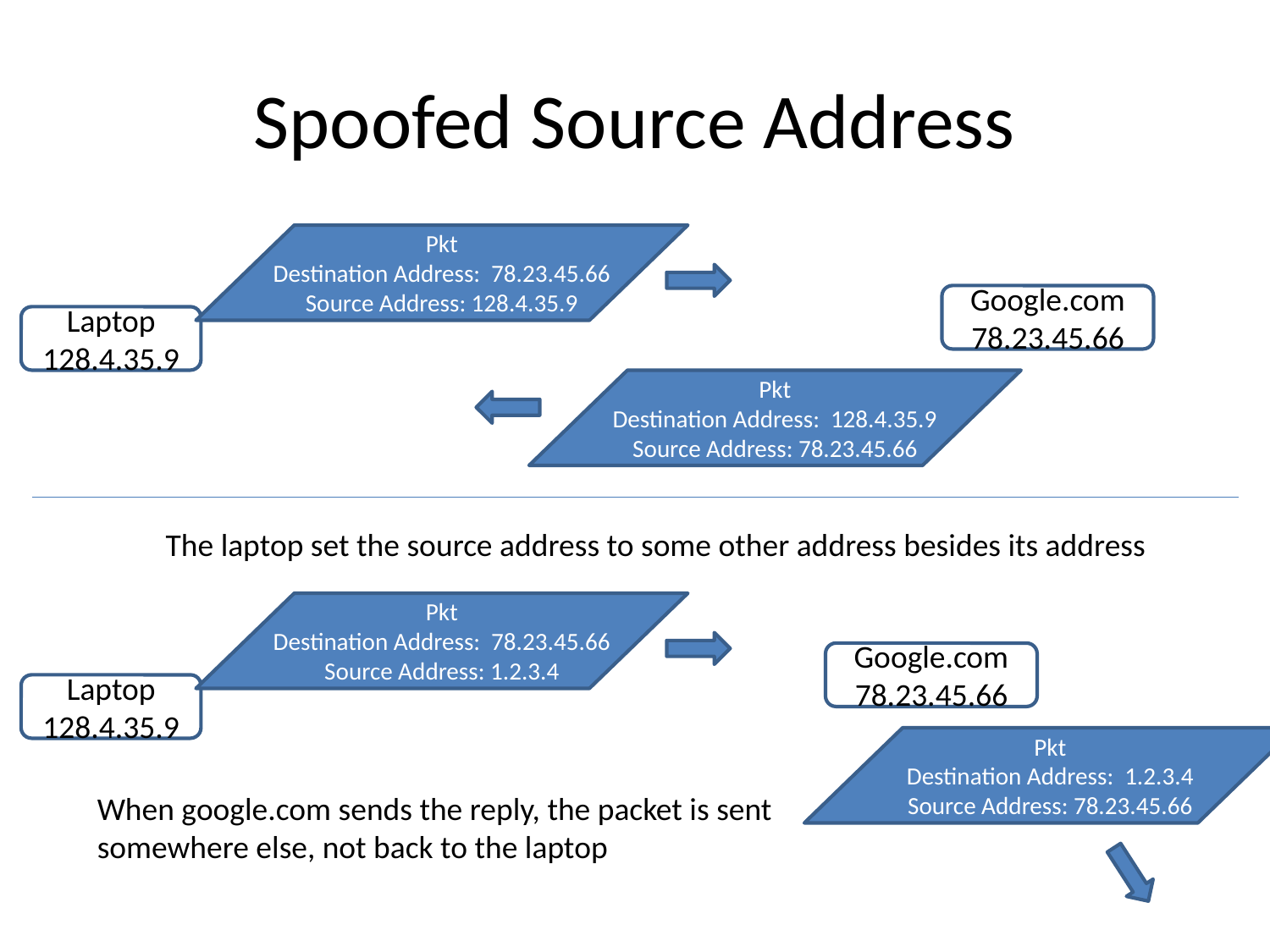

# Spoofed Source Address
Pkt
Destination Address:  78.23.45.66
Source Address: 128.4.35.9

Google.com
78.23.45.66
Laptop
128.4.35.9
Pkt
Destination Address:  128.4.35.9
Source Address: 78.23.45.66

The laptop set the source address to some other address besides its address
Pkt
Destination Address:  78.23.45.66
Source Address: 1.2.3.4

Google.com
78.23.45.66
Laptop
128.4.35.9
Pkt
Destination Address:  1.2.3.4
Source Address: 78.23.45.66
When google.com sends the reply, the packet is sent somewhere else, not back to the laptop